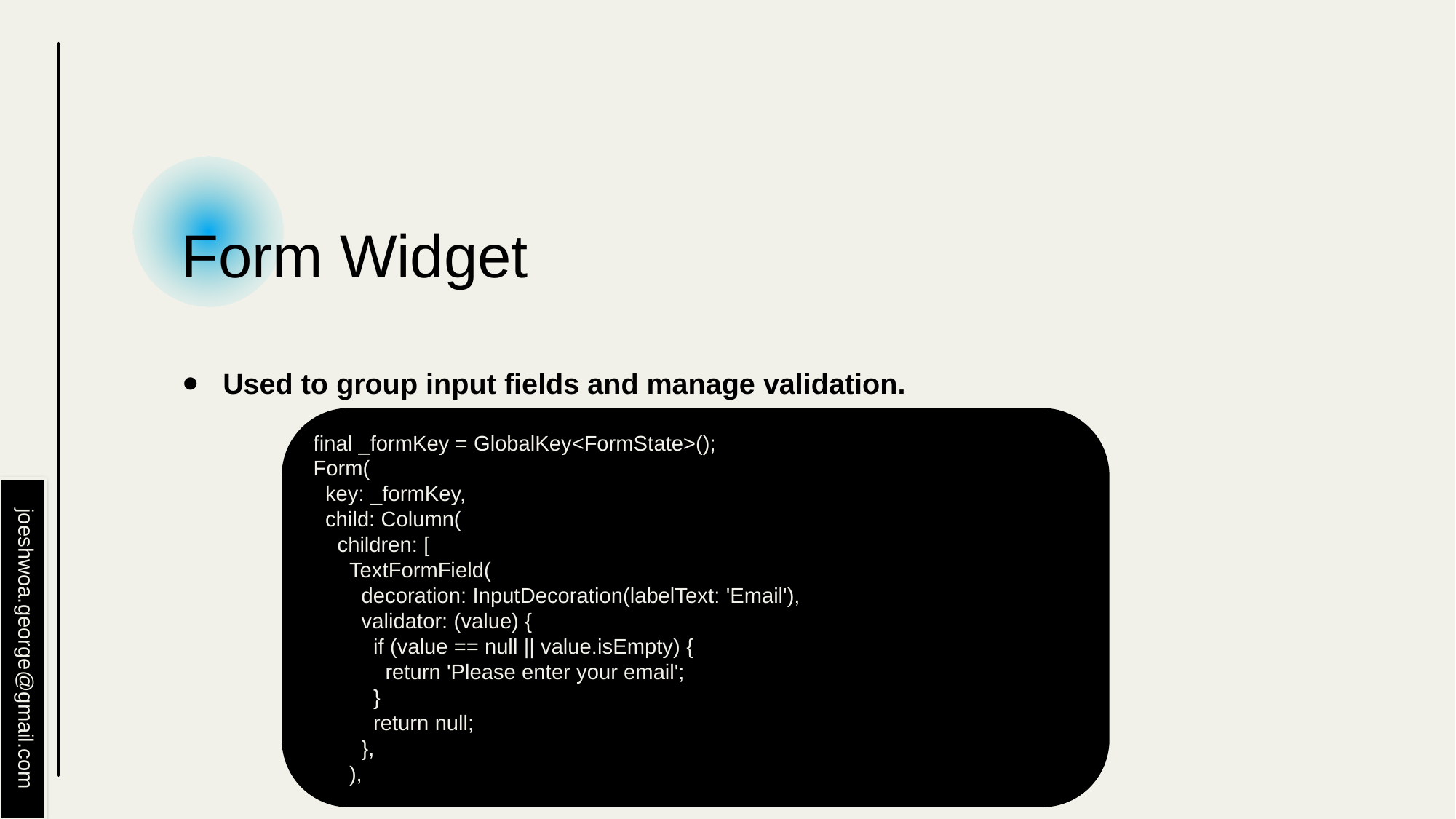

# Form Widget
Used to group input fields and manage validation.
final _formKey = GlobalKey<FormState>();
Form(
  key: _formKey,
  child: Column(
    children: [
      TextFormField(
        decoration: InputDecoration(labelText: 'Email'),
        validator: (value) {
          if (value == null || value.isEmpty) {
            return 'Please enter your email';
          }
          return null;
        },
      ),
joeshwoa.george@gmail.com